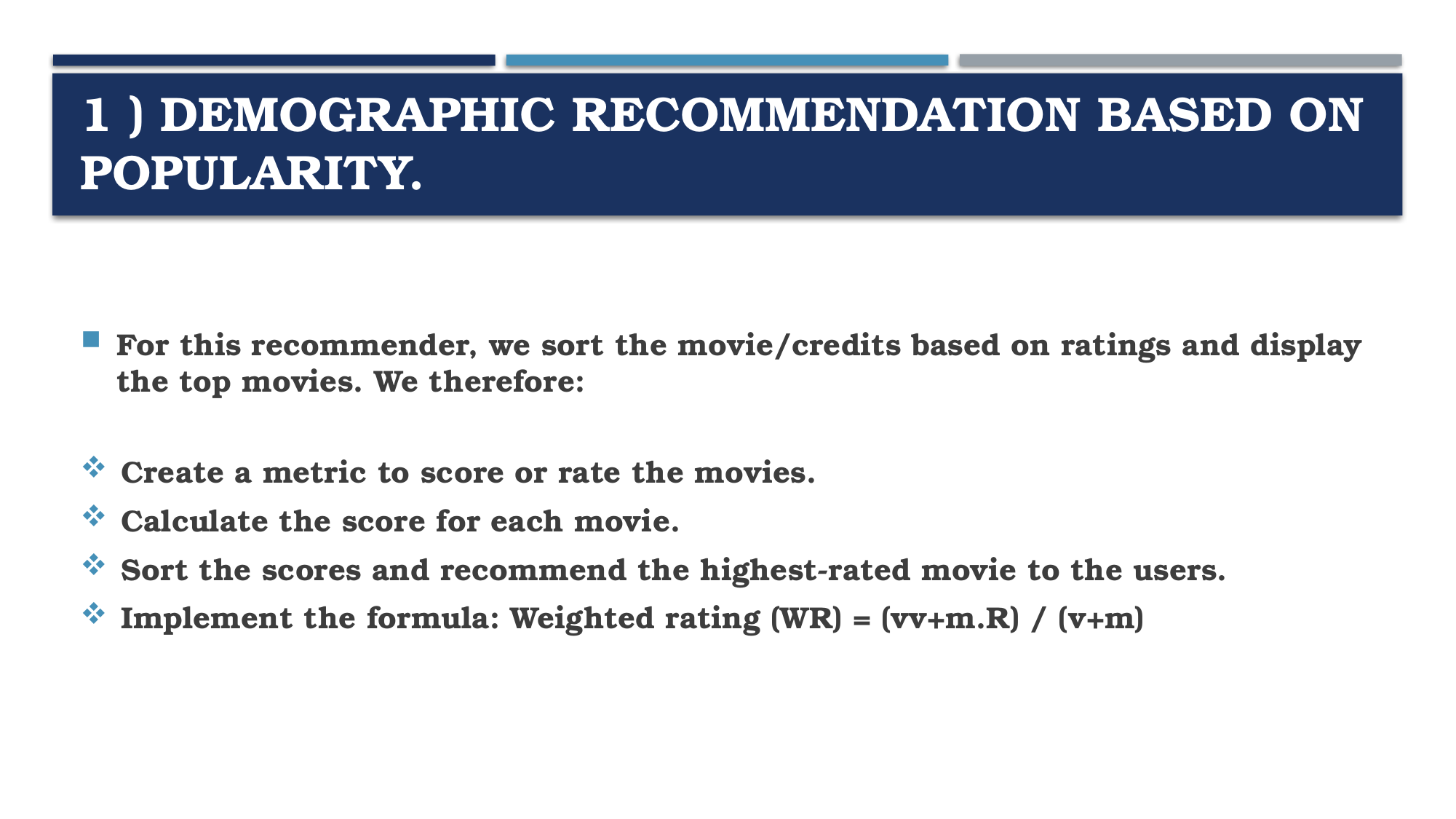

# 1 ) Demographic Recommendation based on Popularity.
For this recommender, we sort the movie/credits based on ratings and display the top movies. We therefore:

Create a metric to score or rate the movies.
Calculate the score for each movie.
Sort the scores and recommend the highest-rated movie to the users.
Implement the formula: Weighted rating (WR) = (vv+m.R) / (v+m)